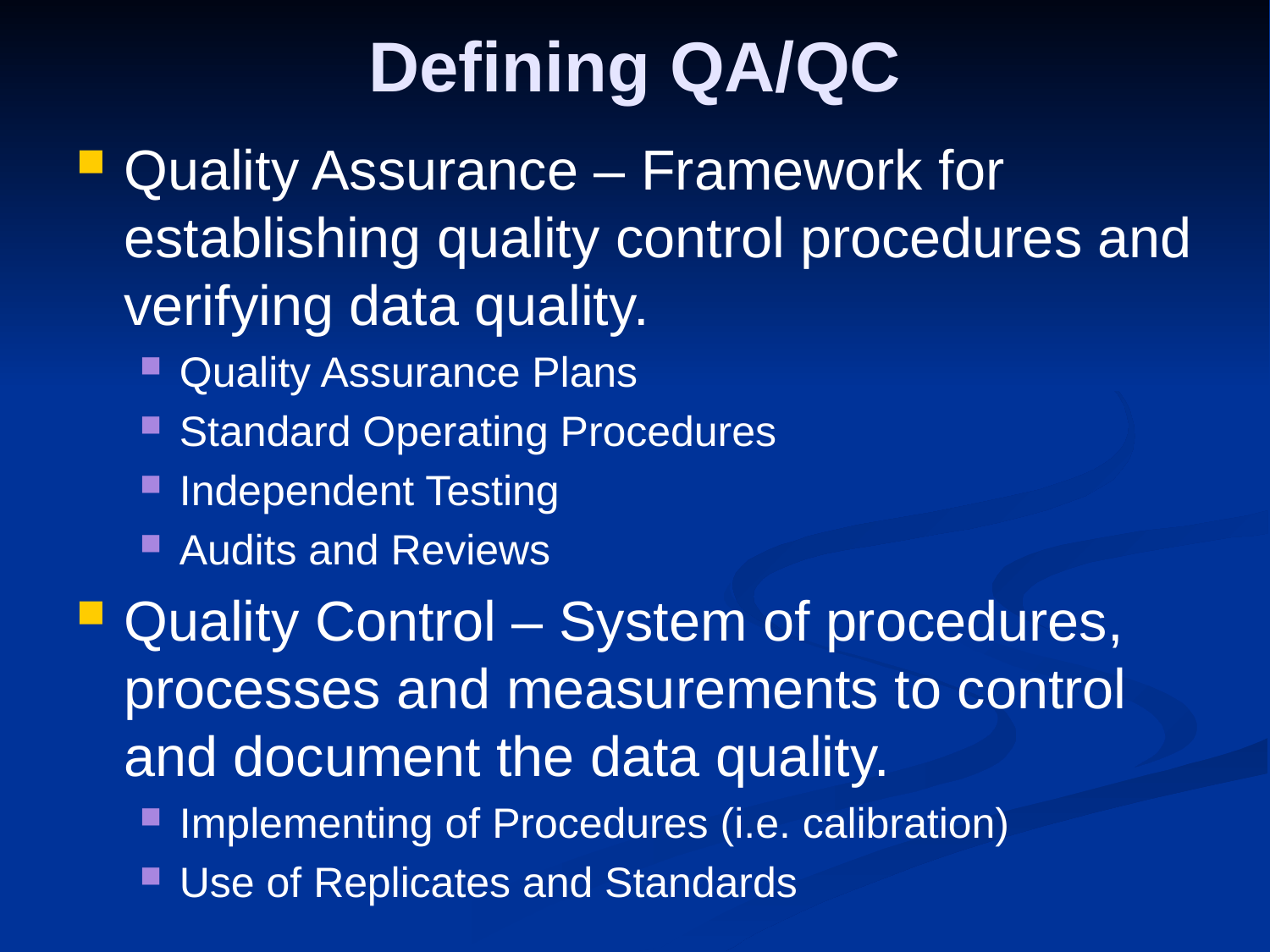

# Defining QA/QC
Quality Assurance – Framework for establishing quality control procedures and verifying data quality.
Quality Assurance Plans
Standard Operating Procedures
Independent Testing
Audits and Reviews
Quality Control – System of procedures, processes and measurements to control and document the data quality.
Implementing of Procedures (i.e. calibration)
Use of Replicates and Standards